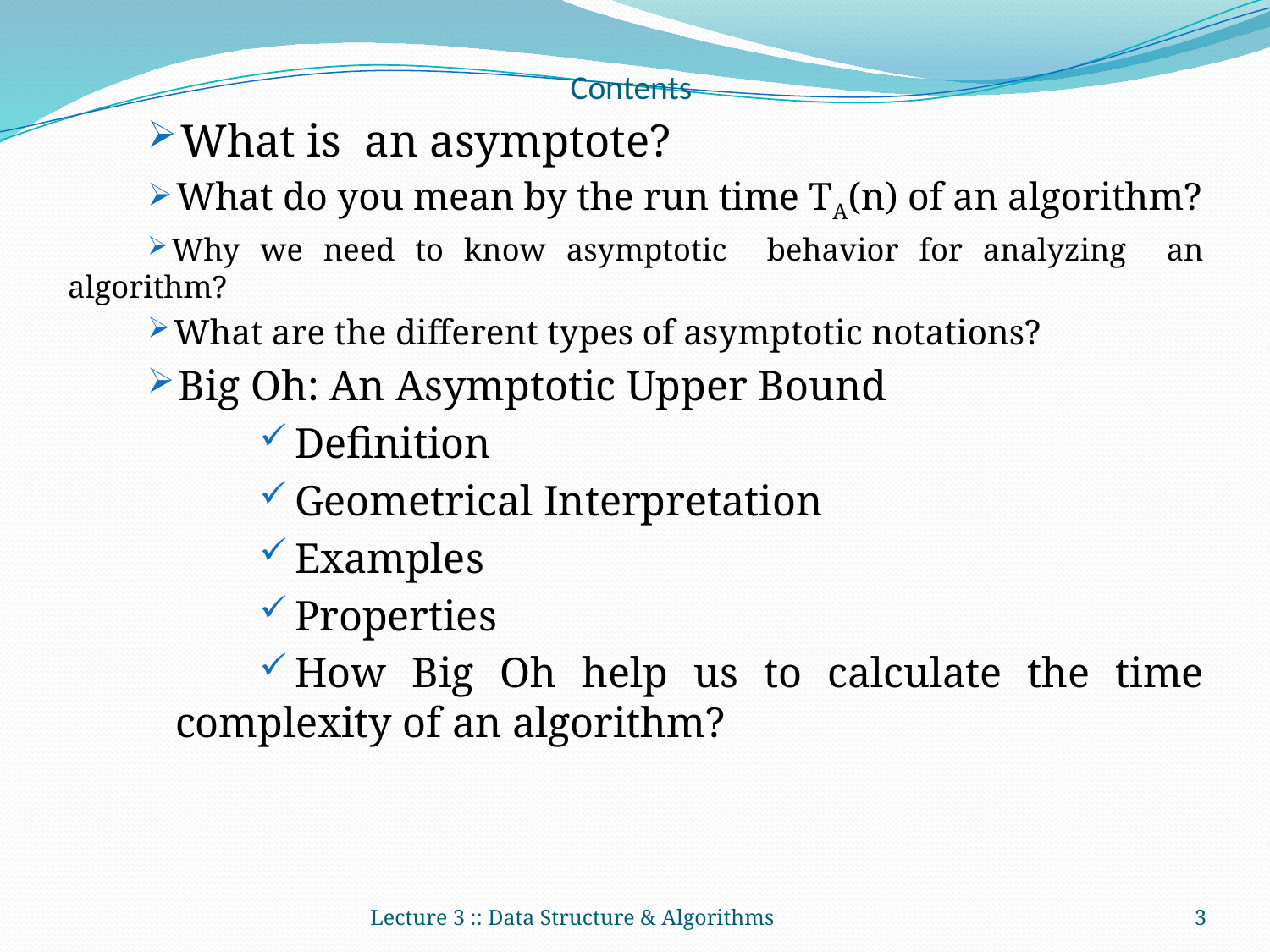

# Contents
What is  an asymptote?
What do you mean by the run time TA(n) of an algorithm?
Why we need to know asymptotic  behavior for analyzing  an algorithm?
What are the different types of asymptotic notations?
Big Oh: An Asymptotic Upper Bound
Definition
Geometrical Interpretation
Examples
Properties
How Big Oh help us to calculate the time complexity of an algorithm?

Lecture 3 :: Data Structure & Algorithms
3